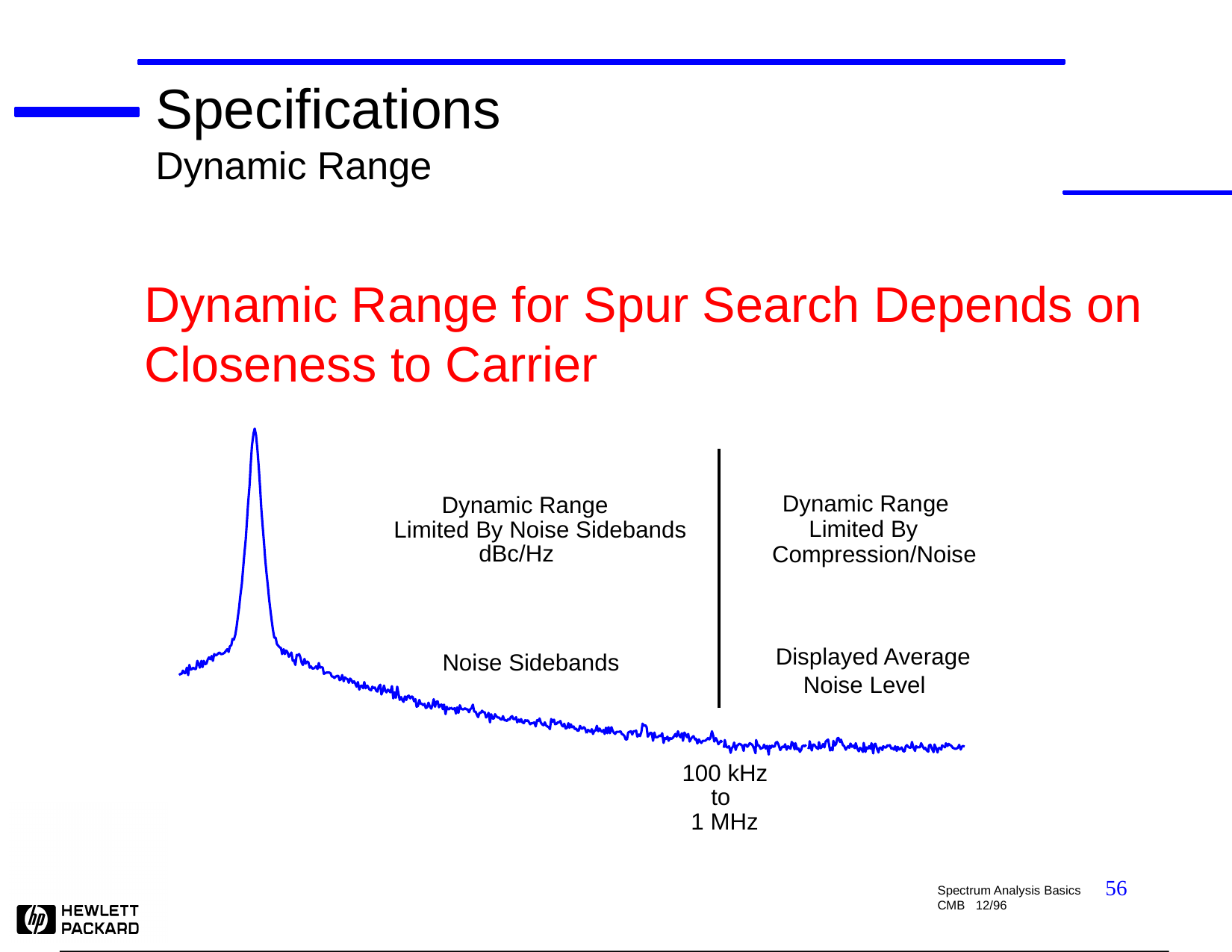

Specifications
Dynamic Range
Dynamic Range for Spur Search Depends on Closeness to Carrier

Dynamic Range
Dynamic Range
Limited By
Limited By Noise Sidebands
dBc/Hz
Compression/Noise
Displayed Average
Noise Sidebands

Noise Level

100 kHz
to
1 MHz
56